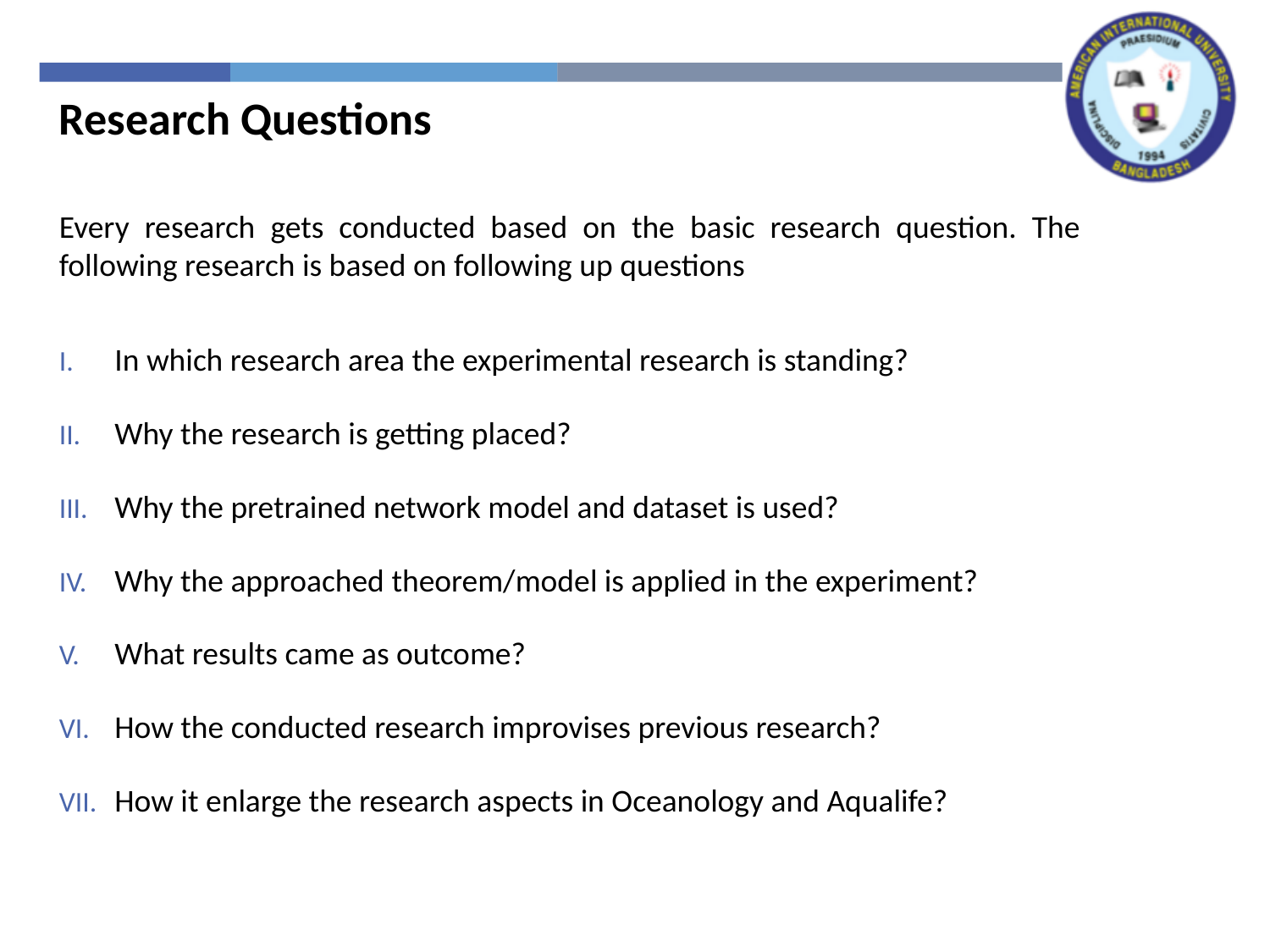

Research Questions
Every research gets conducted based on the basic research question. The following research is based on following up questions
In which research area the experimental research is standing?
Why the research is getting placed?
Why the pretrained network model and dataset is used?
Why the approached theorem/model is applied in the experiment?
What results came as outcome?
How the conducted research improvises previous research?
How it enlarge the research aspects in Oceanology and Aqualife?